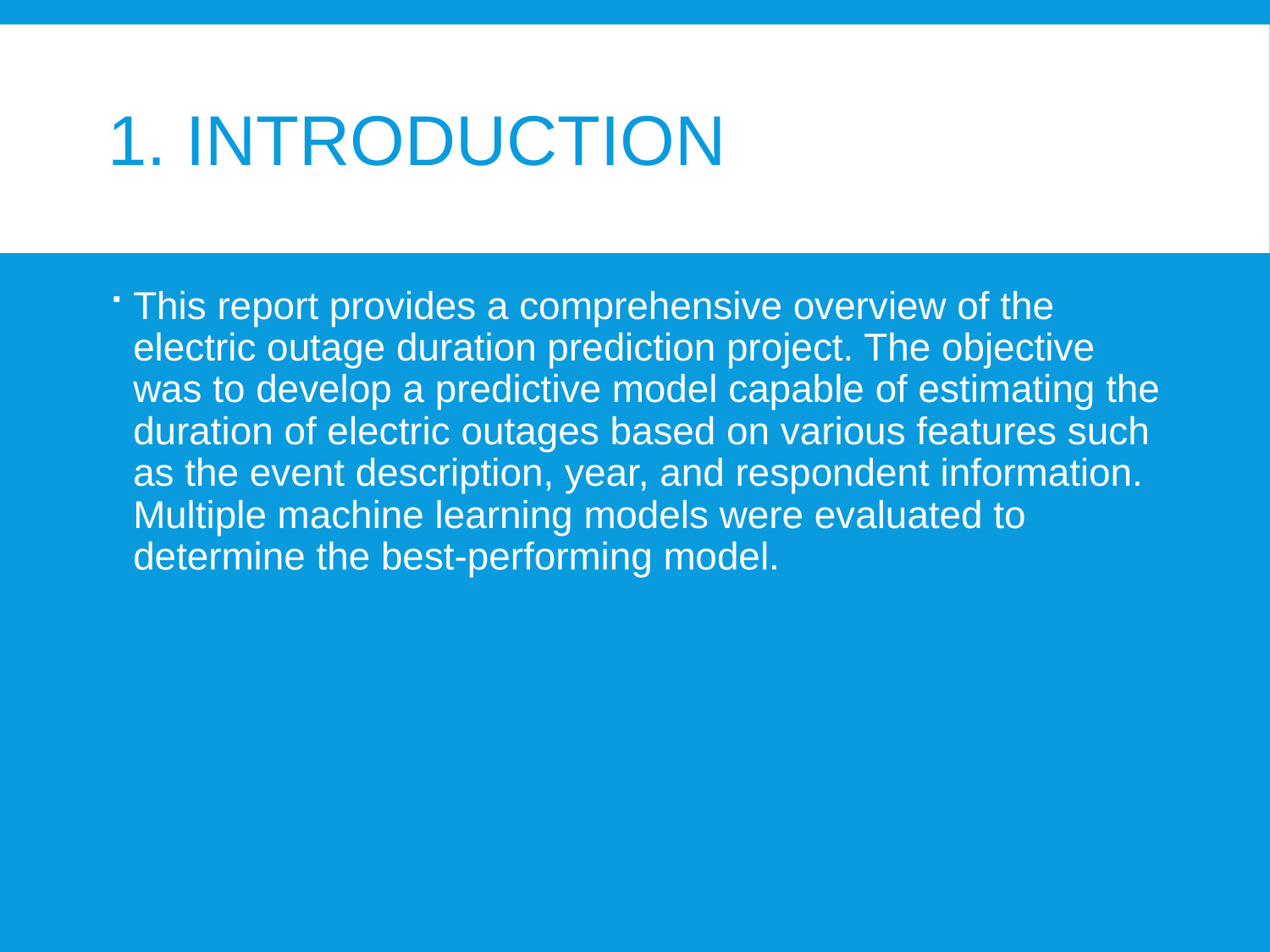

# 1. Introduction
This report provides a comprehensive overview of the electric outage duration prediction project. The objective was to develop a predictive model capable of estimating the duration of electric outages based on various features such as the event description, year, and respondent information. Multiple machine learning models were evaluated to determine the best-performing model.